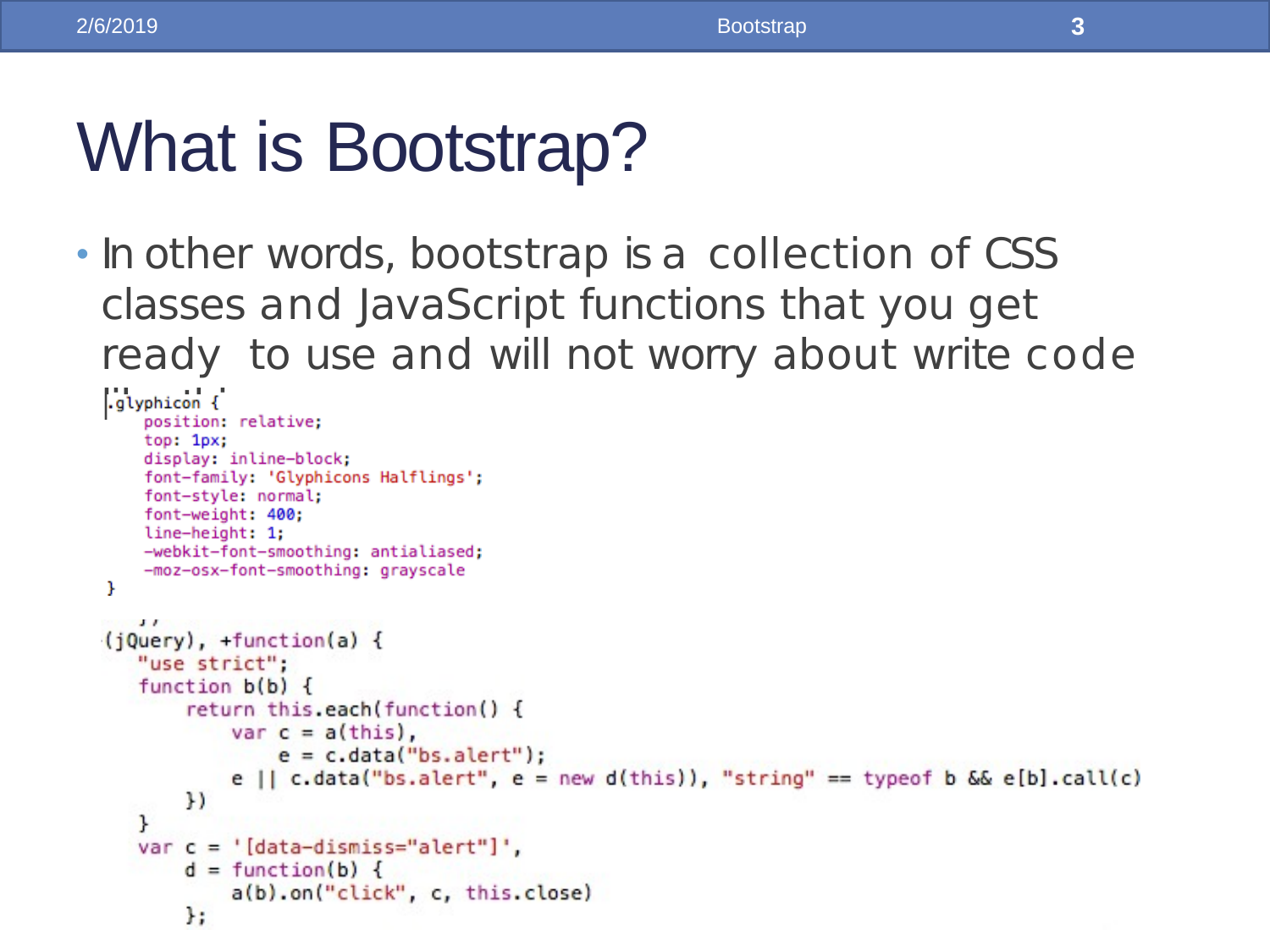

3
2/6/2019
Bootstrap
What is Bootstrap?
In other words, bootstrap is a collection of CSS  classes and JavaScript functions that you get ready  to use and will not worry about write code like this: